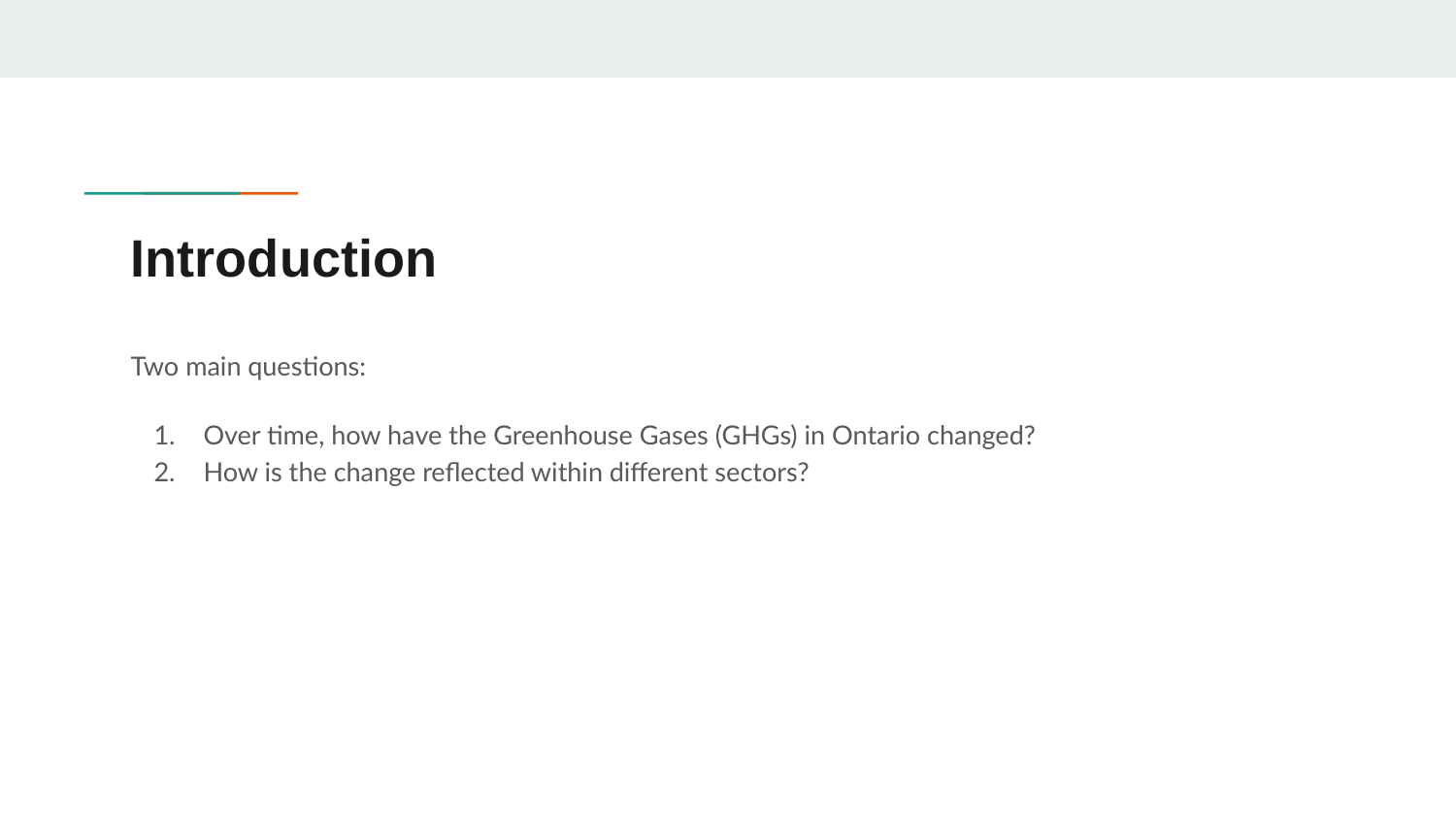

# Introduction
Two main questions:
Over time, how have the Greenhouse Gases (GHGs) in Ontario changed?
How is the change reflected within different sectors?